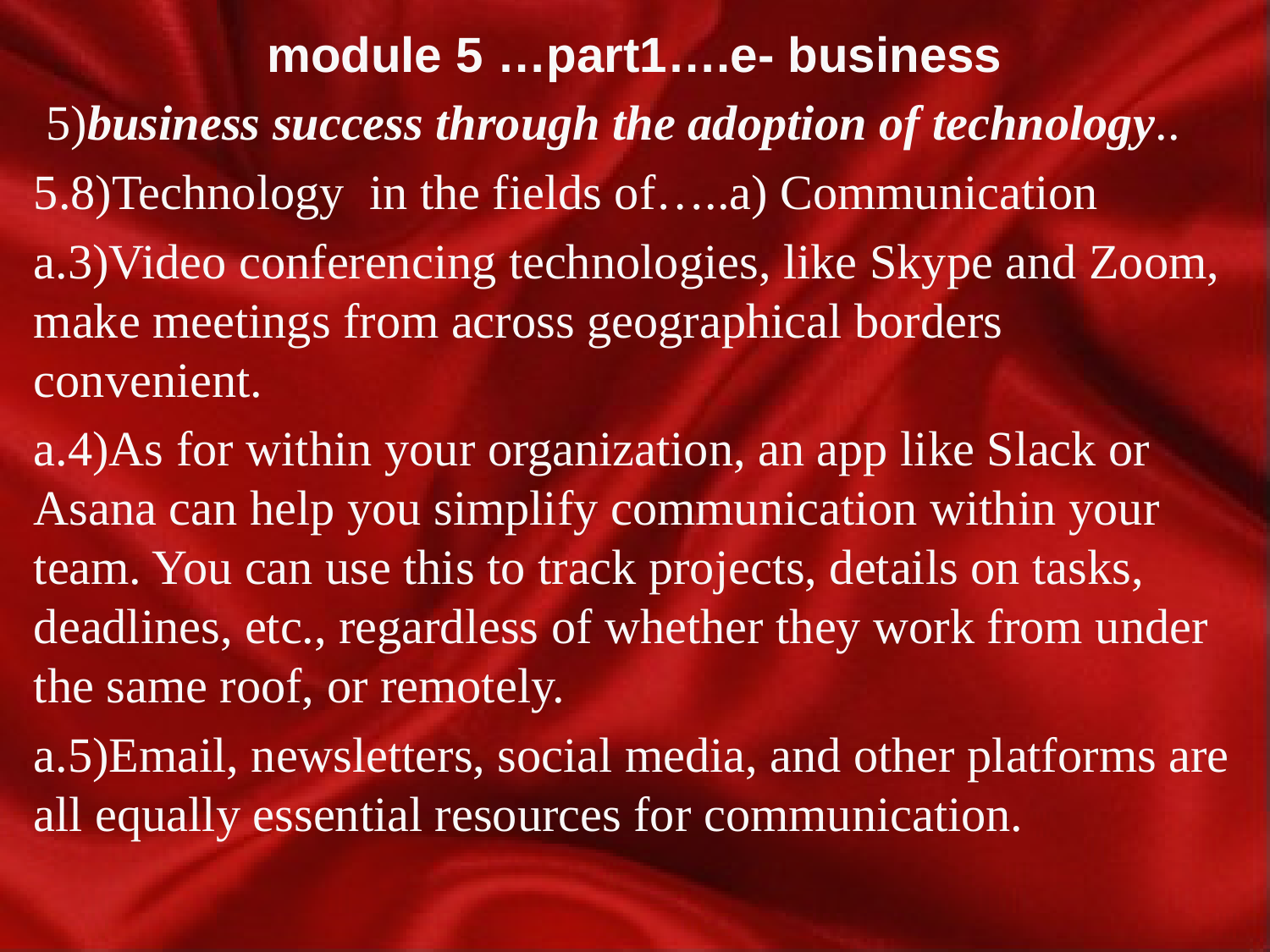

# module 5 …part1….e- business
 5)business success through the adoption of technology..
5.8)Technology  in the fields of…..a) Communication
a.3)Video conferencing technologies, like Skype and Zoom, make meetings from across geographical borders convenient.
a.4)As for within your organization, an app like Slack or Asana can help you simplify communication within your team. You can use this to track projects, details on tasks, deadlines, etc., regardless of whether they work from under the same roof, or remotely.
a.5)Email, newsletters, social media, and other platforms are all equally essential resources for communication.